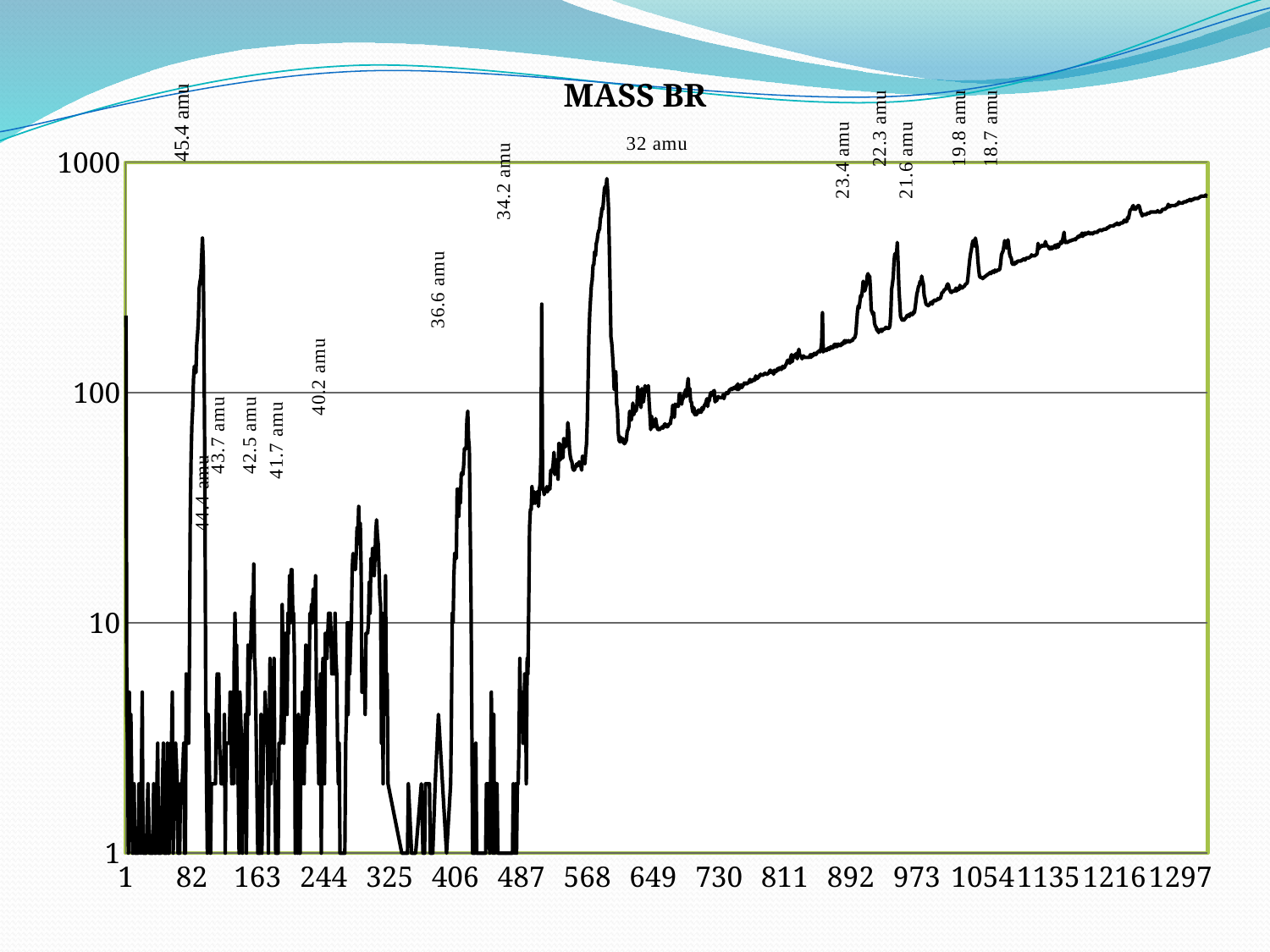

### Chart: MASS BR

| Category |  |
|---|---|